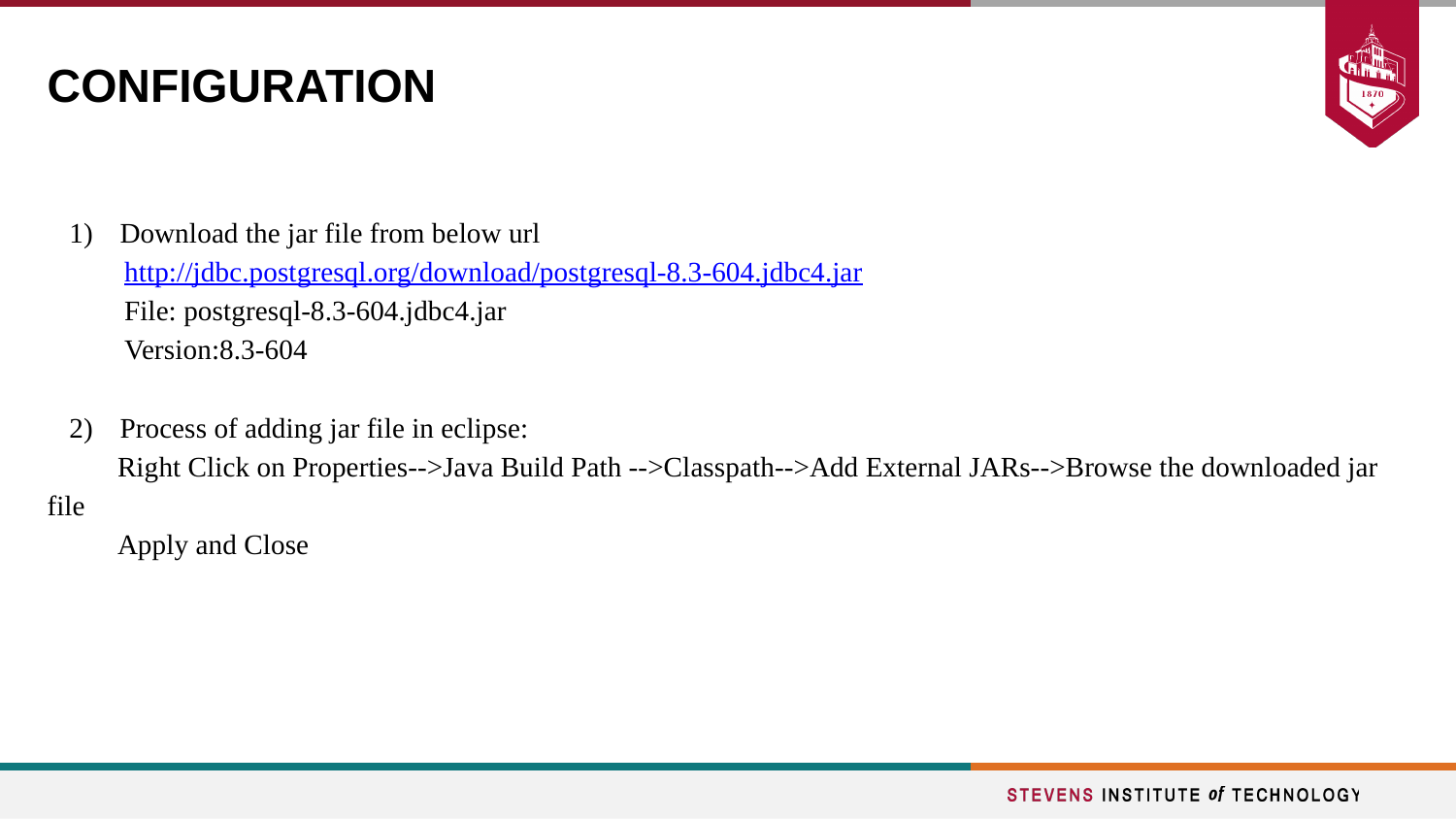

# CONFIGURATION
Download the jar file from below url
           http://jdbc.postgresql.org/download/postgresql-8.3-604.jdbc4.jar
           File: postgresql-8.3-604.jdbc4.jar
           Version:8.3-604

Process of adding jar file in eclipse:
          Right Click on Properties-->Java Build Path -->Classpath-->Add External JARs-->Browse the downloaded jar file
          Apply and Close